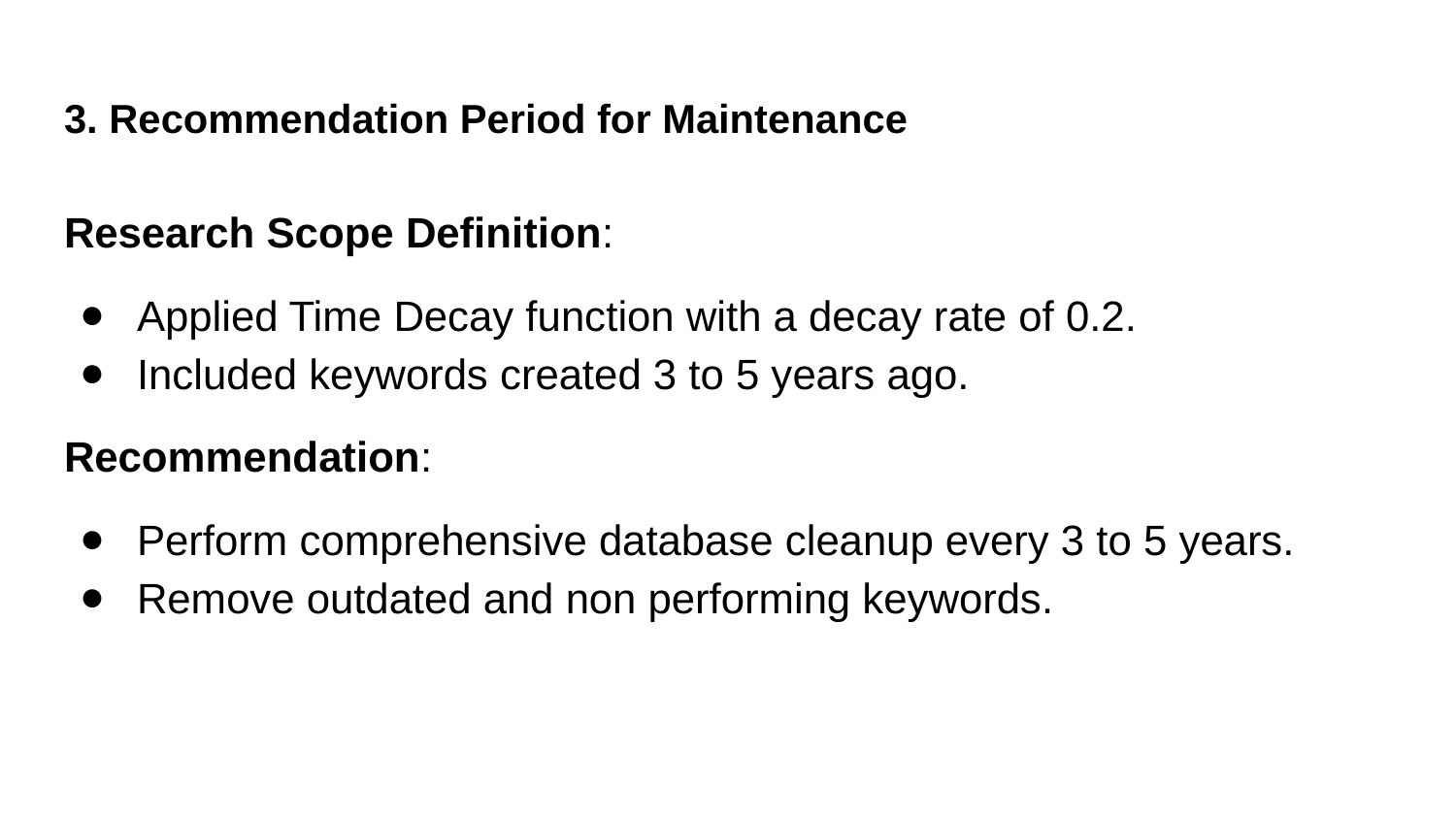

# 3. Recommendation Period for Maintenance
Research Scope Definition:
Applied Time Decay function with a decay rate of 0.2.
Included keywords created 3 to 5 years ago.
Recommendation:
Perform comprehensive database cleanup every 3 to 5 years.
Remove outdated and non performing keywords.